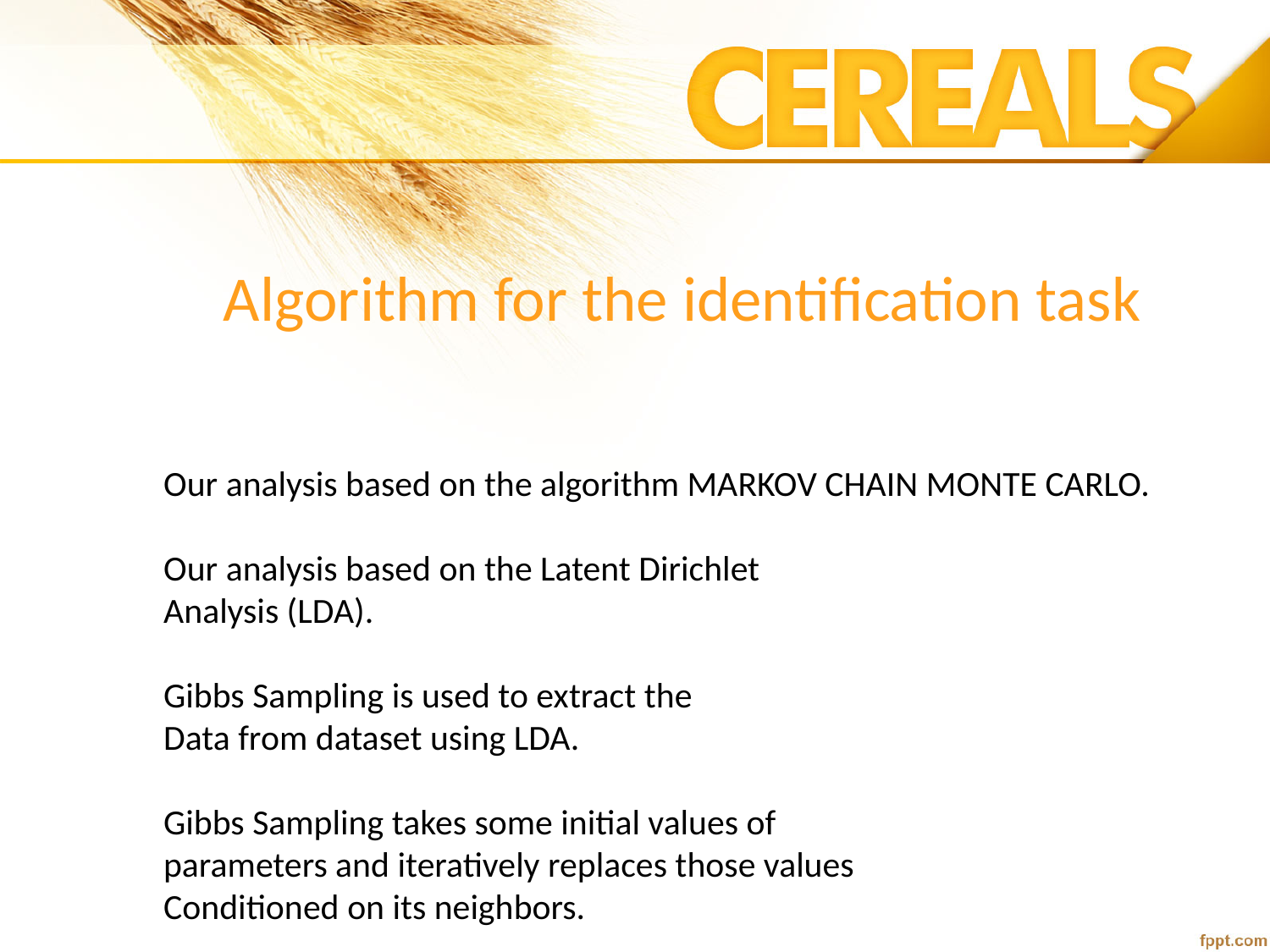

# Algorithm for the identification task
Our analysis based on the algorithm MARKOV CHAIN MONTE CARLO.

Our analysis based on the Latent Dirichlet
Analysis (LDA).

Gibbs Sampling is used to extract the
Data from dataset using LDA.

Gibbs Sampling takes some initial values of
parameters and iteratively replaces those values
Conditioned on its neighbors.